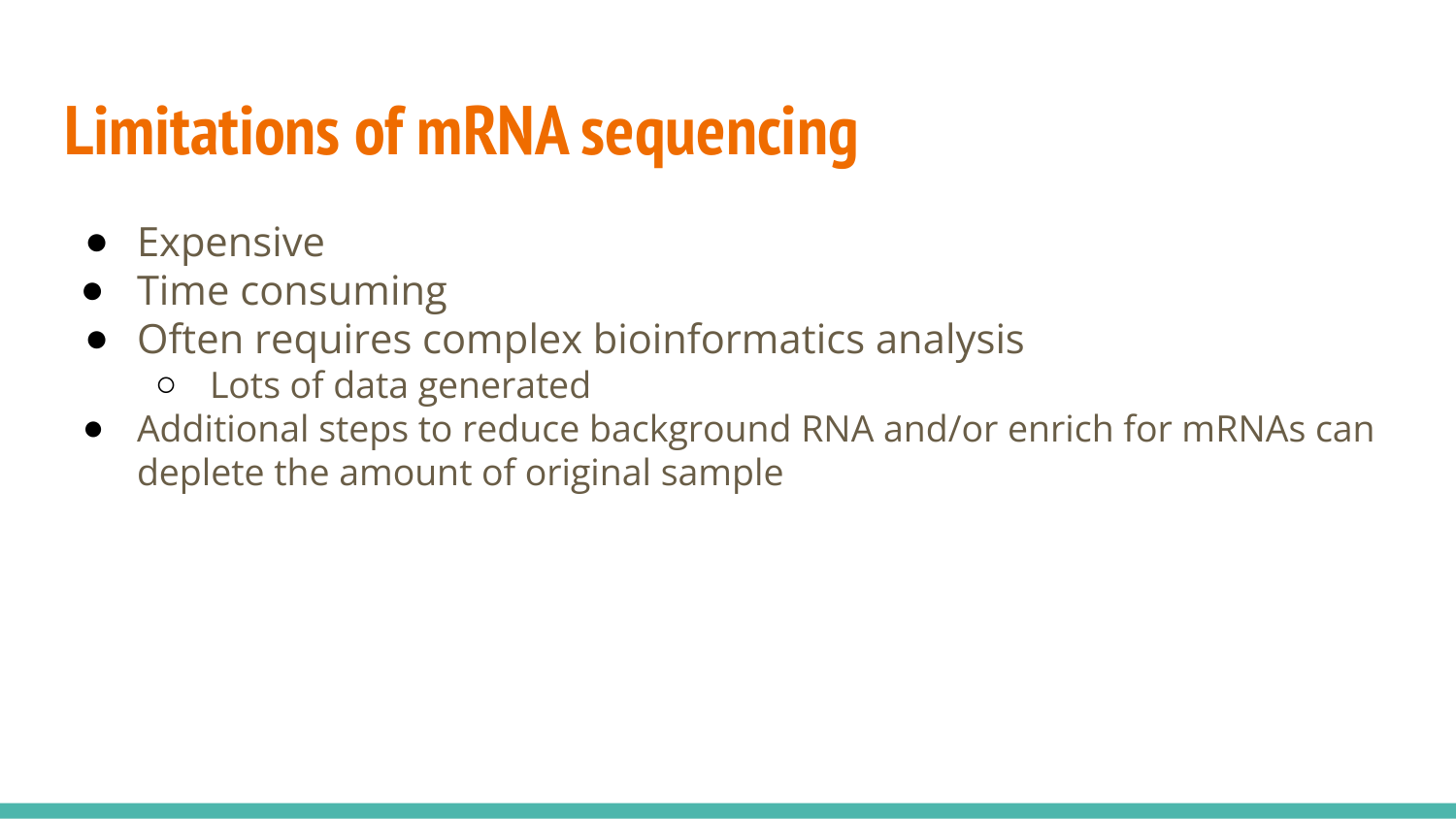

# Limitations of mRNA sequencing
Expensive
Time consuming
Often requires complex bioinformatics analysis
Lots of data generated
Additional steps to reduce background RNA and/or enrich for mRNAs can deplete the amount of original sample